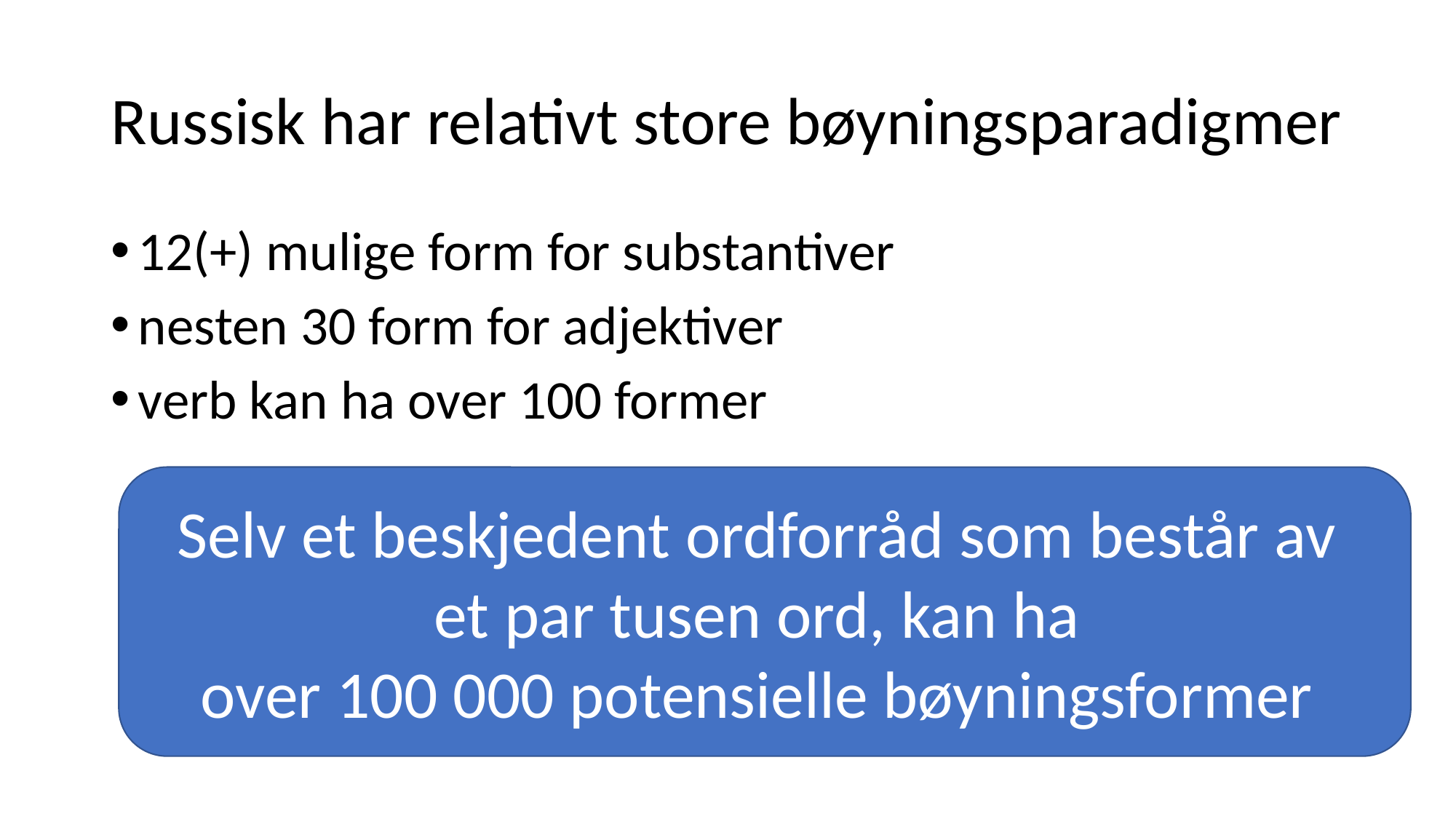

# Russisk har relativt store bøyningsparadigmer
12(+) mulige form for substantiver
nesten 30 form for adjektiver
verb kan ha over 100 former
Selv et beskjedent ordforråd som består av
et par tusen ord, kan ha
over 100 000 potensielle bøyningsformer